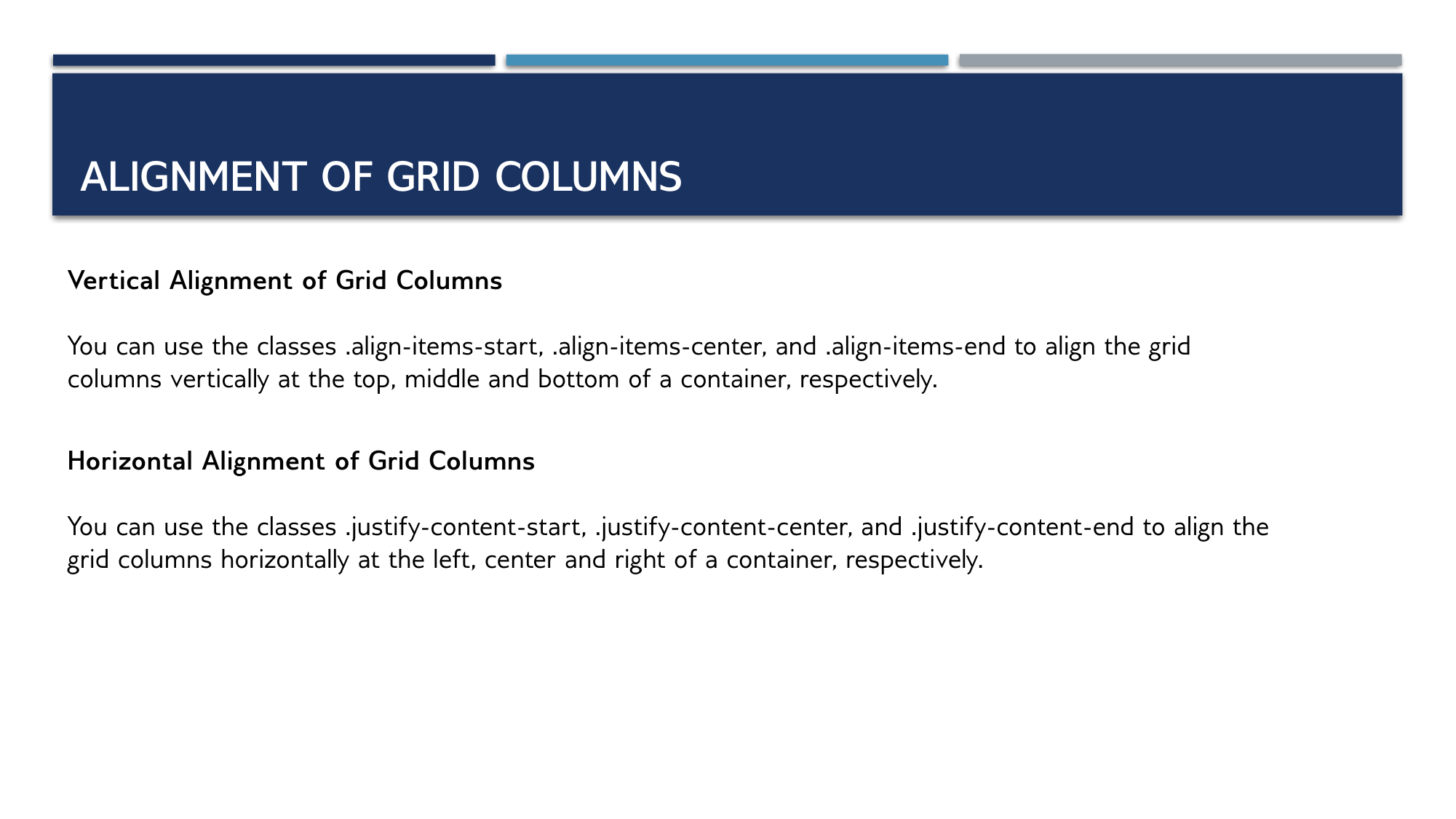

# Alignment of Grid Columns
Vertical Alignment of Grid Columns

You can use the classes .align-items-start, .align-items-center, and .align-items-end to align the grid columns vertically at the top, middle and bottom of a container, respectively.

Horizontal Alignment of Grid Columns

You can use the classes .justify-content-start, .justify-content-center, and .justify-content-end to align the grid columns horizontally at the left, center and right of a container, respectively.